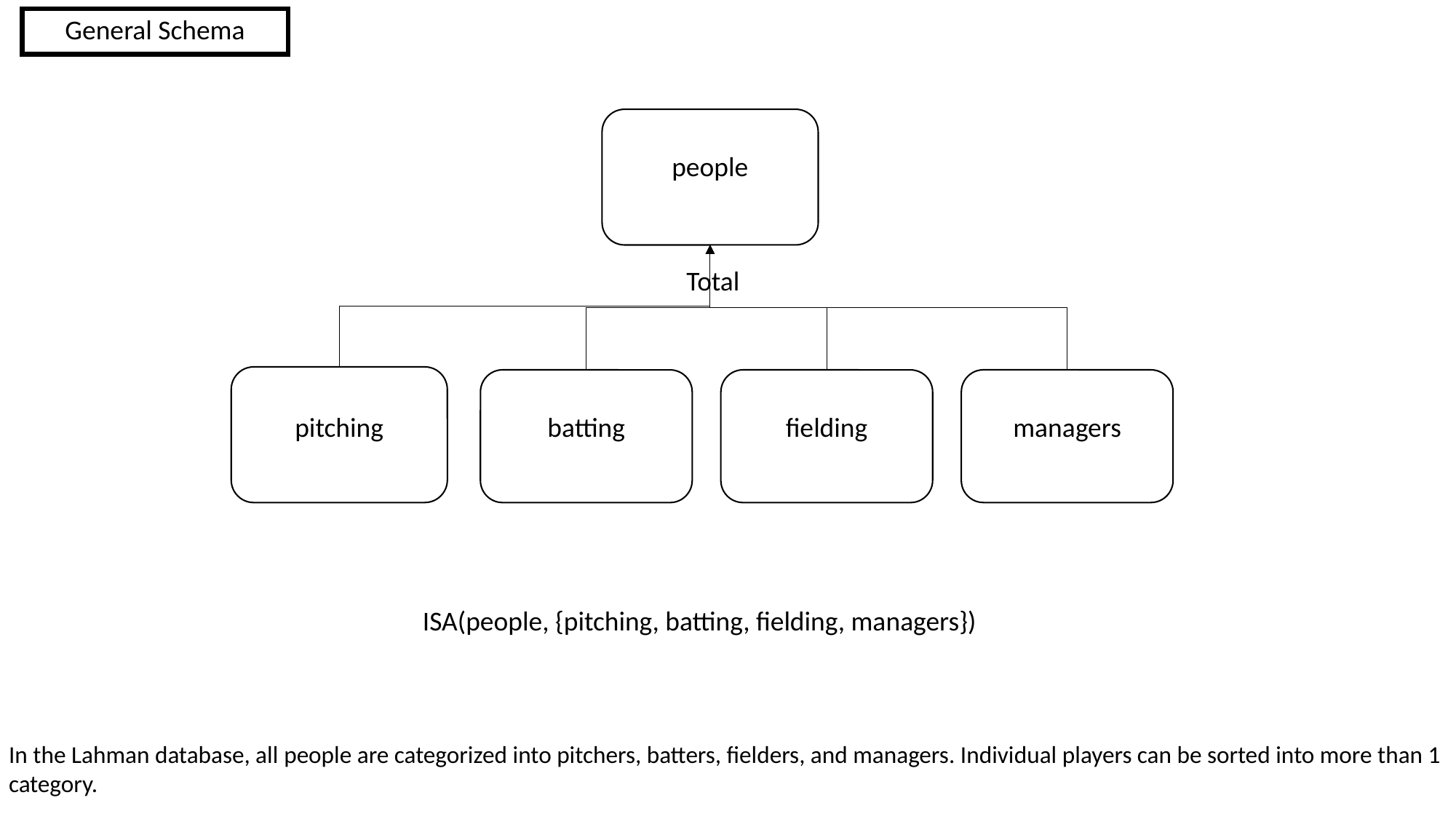

General Schema

people
Total

managers
pitching
batting
fielding
ISA(people, {pitching, batting, fielding, managers})
In the Lahman database, all people are categorized into pitchers, batters, fielders, and managers. Individual players can be sorted into more than 1 category.